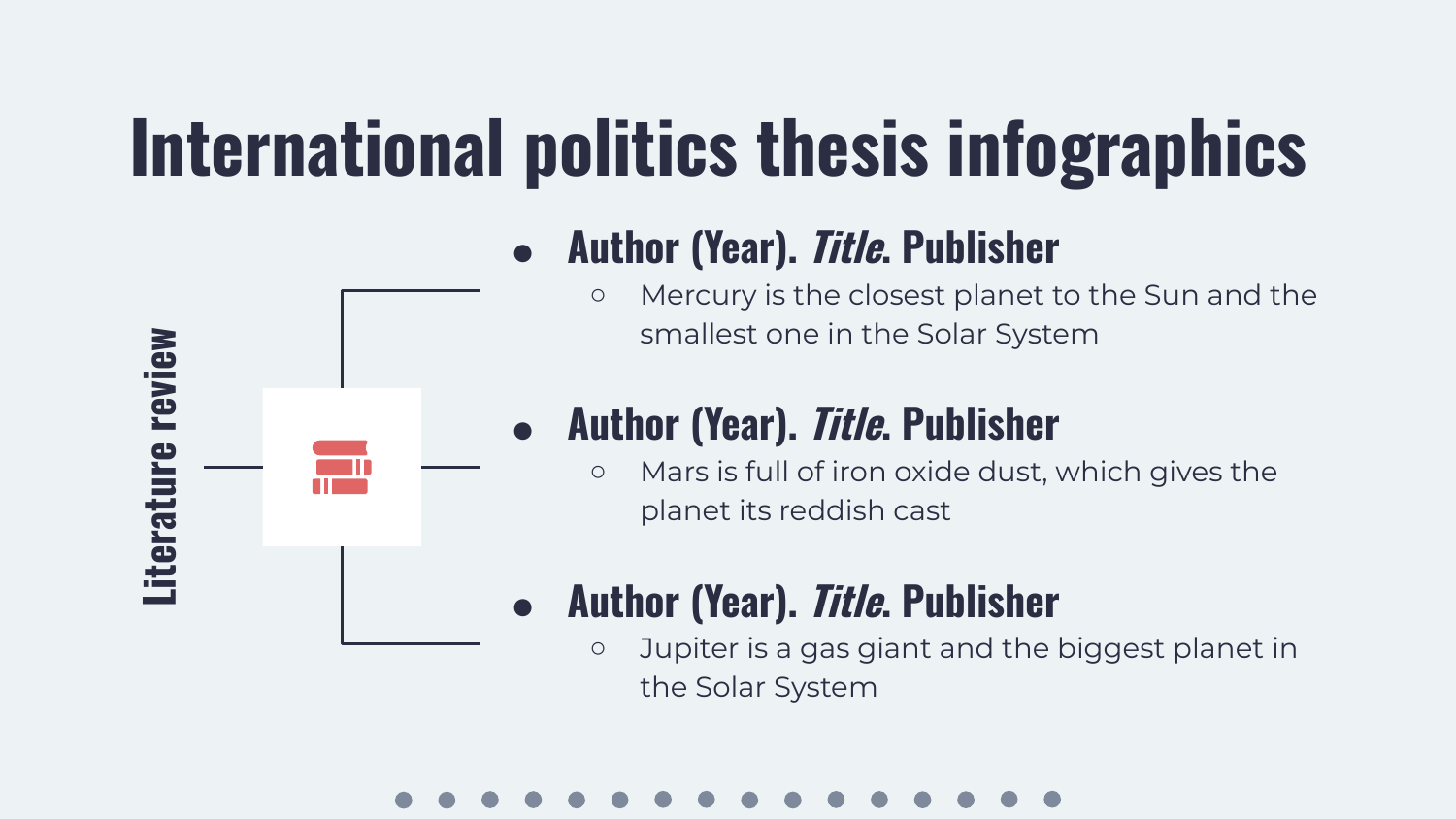

# International politics thesis infographics
Author (Year). Title. Publisher
Mercury is the closest planet to the Sun and the smallest one in the Solar System
Author (Year). Title. Publisher
Mars is full of iron oxide dust, which gives the planet its reddish cast
Author (Year). Title. Publisher
Jupiter is a gas giant and the biggest planet in the Solar System

Literature review